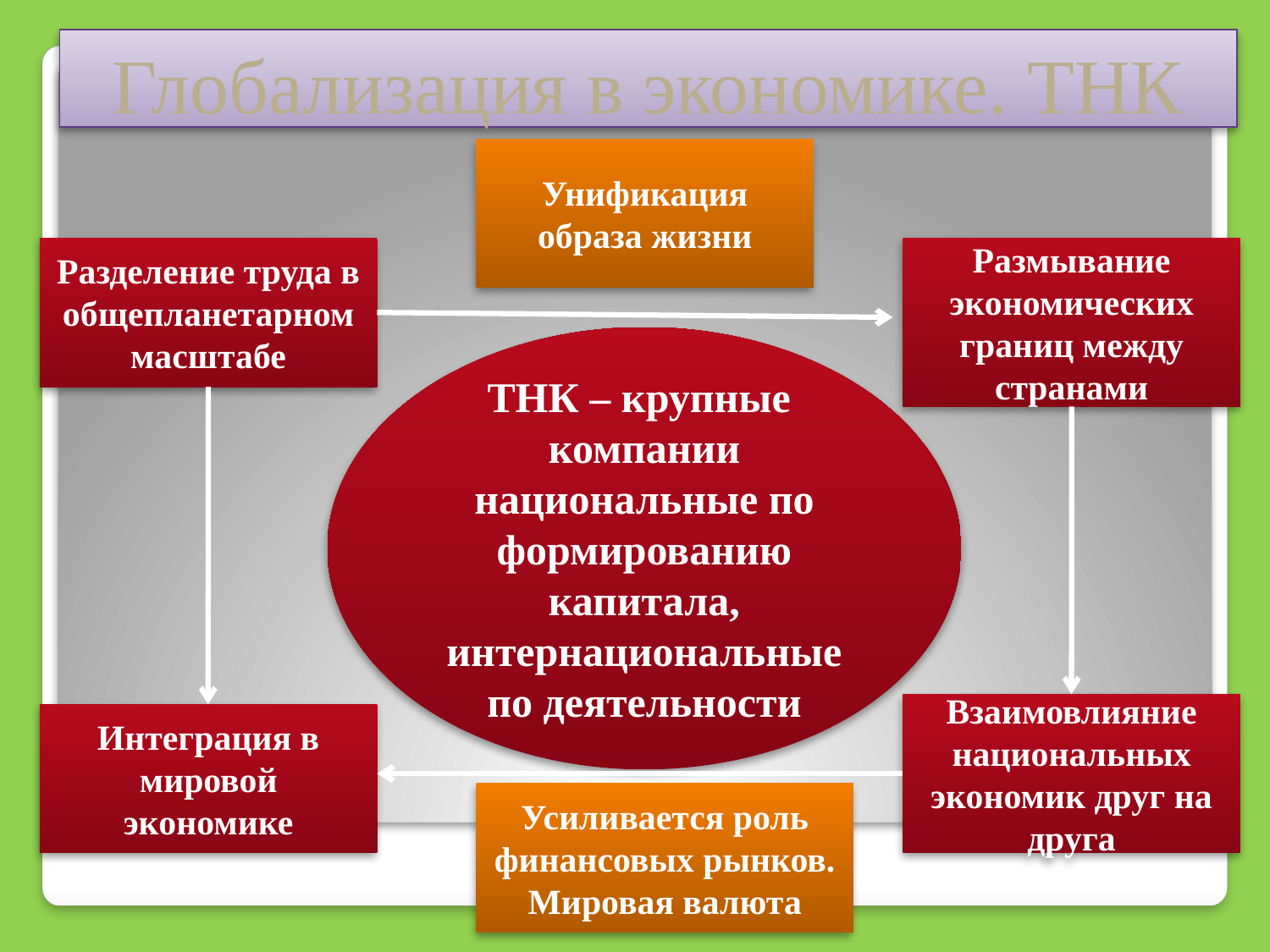

Глобализация в экономике. ТНК
Унификация образа жизни
Разделение труда в общепланетарном масштабе
Размывание экономических границ между странами
ТНК – крупные
компании национальные по формированию капитала, интернациональные по деятельности
Взаимовлияние национальных экономик друг на друга
Интеграция в мировой экономике
Усиливается роль финансовых рынков. Мировая валюта